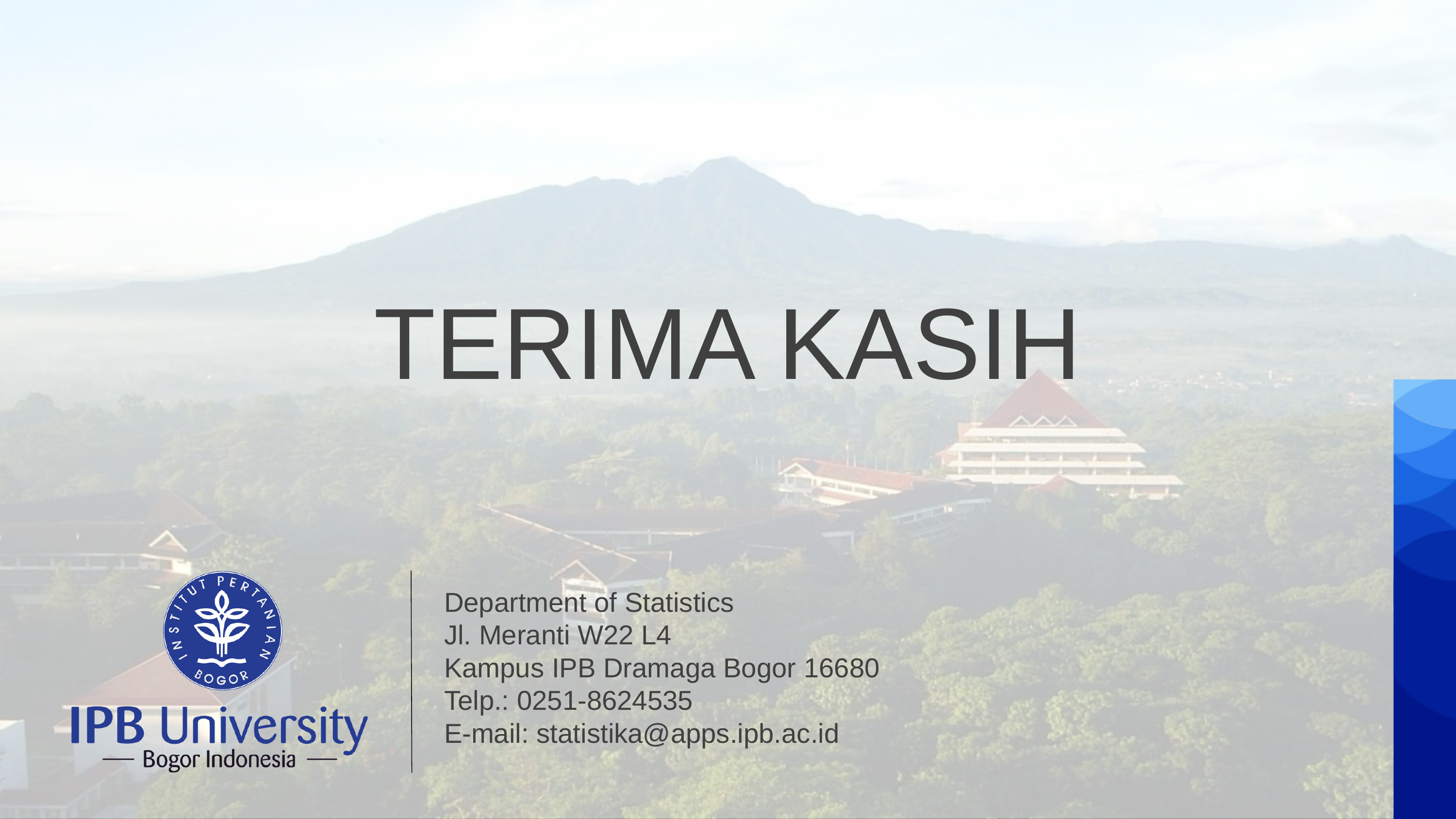

TERIMA KASIH

Department of Statistics
Jl. Meranti W22 L4
Kampus IPB Dramaga Bogor 16680
Telp.: 0251-8624535
E-mail: statistika@apps.ipb.ac.id